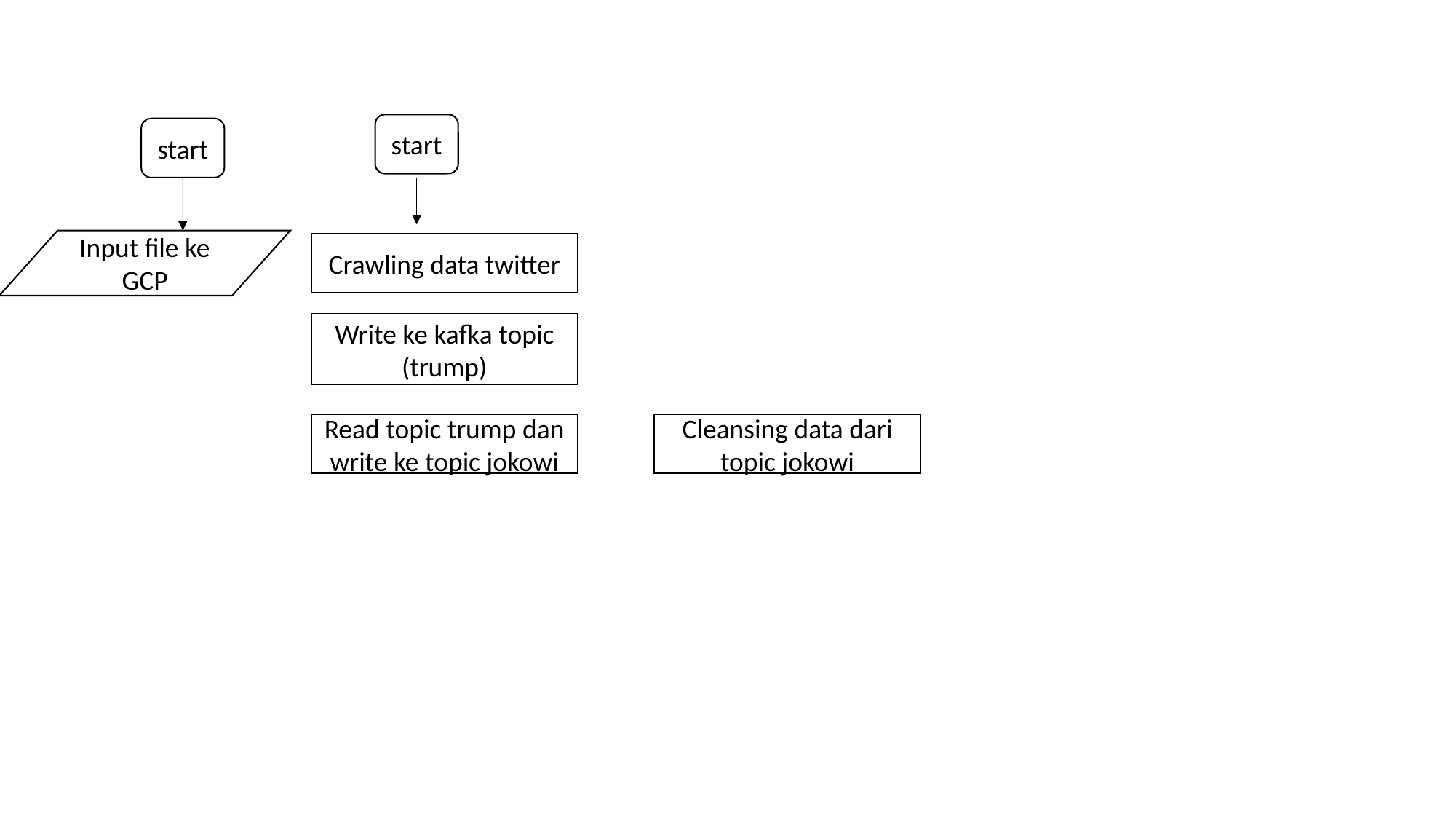

start
start
Input file ke GCP
Crawling data twitter
Write ke kafka topic (trump)
Read topic trump dan write ke topic jokowi
Cleansing data dari topic jokowi